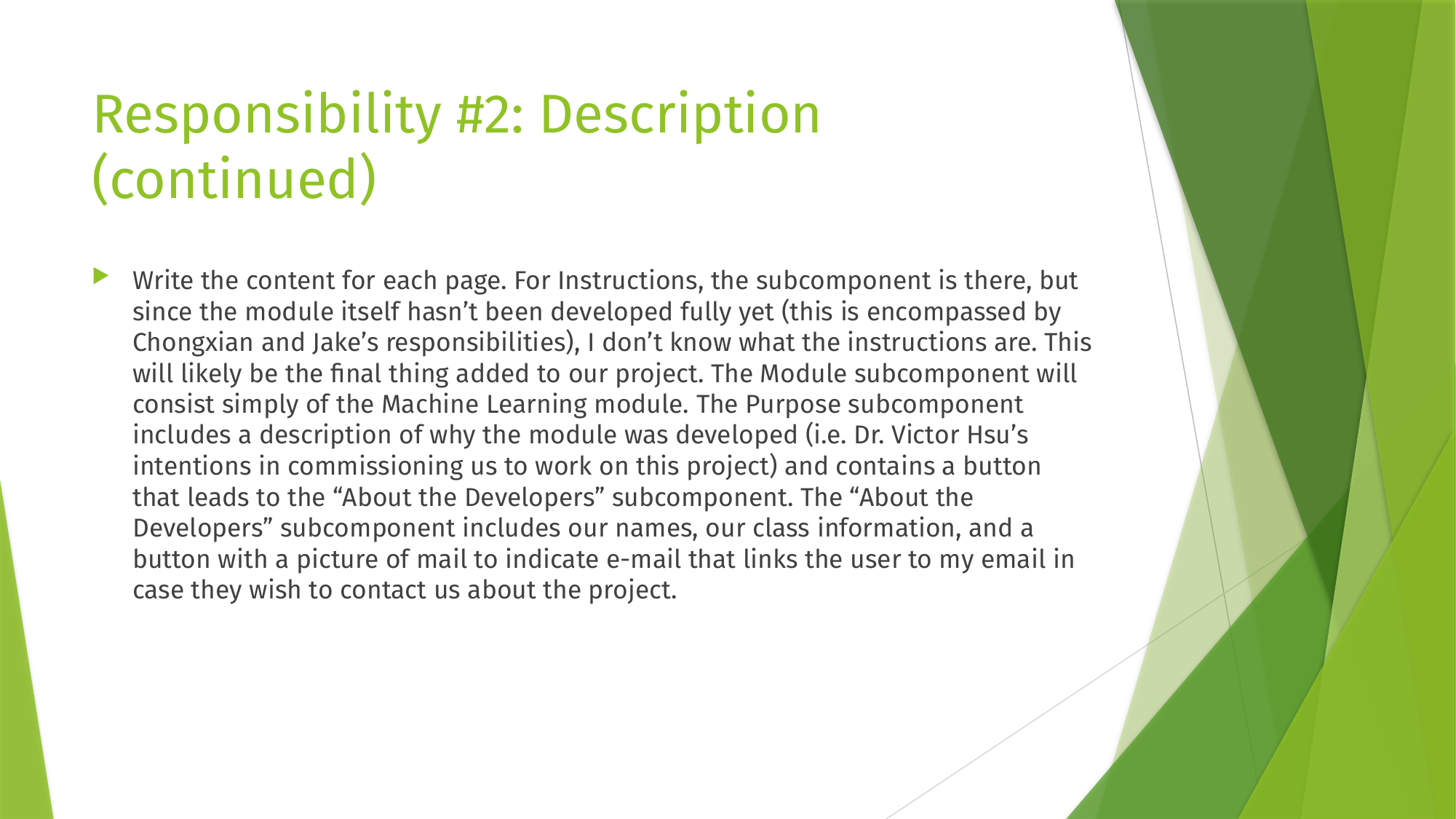

# Responsibility #2: Description (continued)
Write the content for each page. For Instructions, the subcomponent is there, but since the module itself hasn’t been developed fully yet (this is encompassed by Chongxian and Jake’s responsibilities), I don’t know what the instructions are. This will likely be the final thing added to our project. The Module subcomponent will consist simply of the Machine Learning module. The Purpose subcomponent includes a description of why the module was developed (i.e. Dr. Victor Hsu’s intentions in commissioning us to work on this project) and contains a button that leads to the “About the Developers” subcomponent. The “About the Developers” subcomponent includes our names, our class information, and a button with a picture of mail to indicate e-mail that links the user to my email in case they wish to contact us about the project.